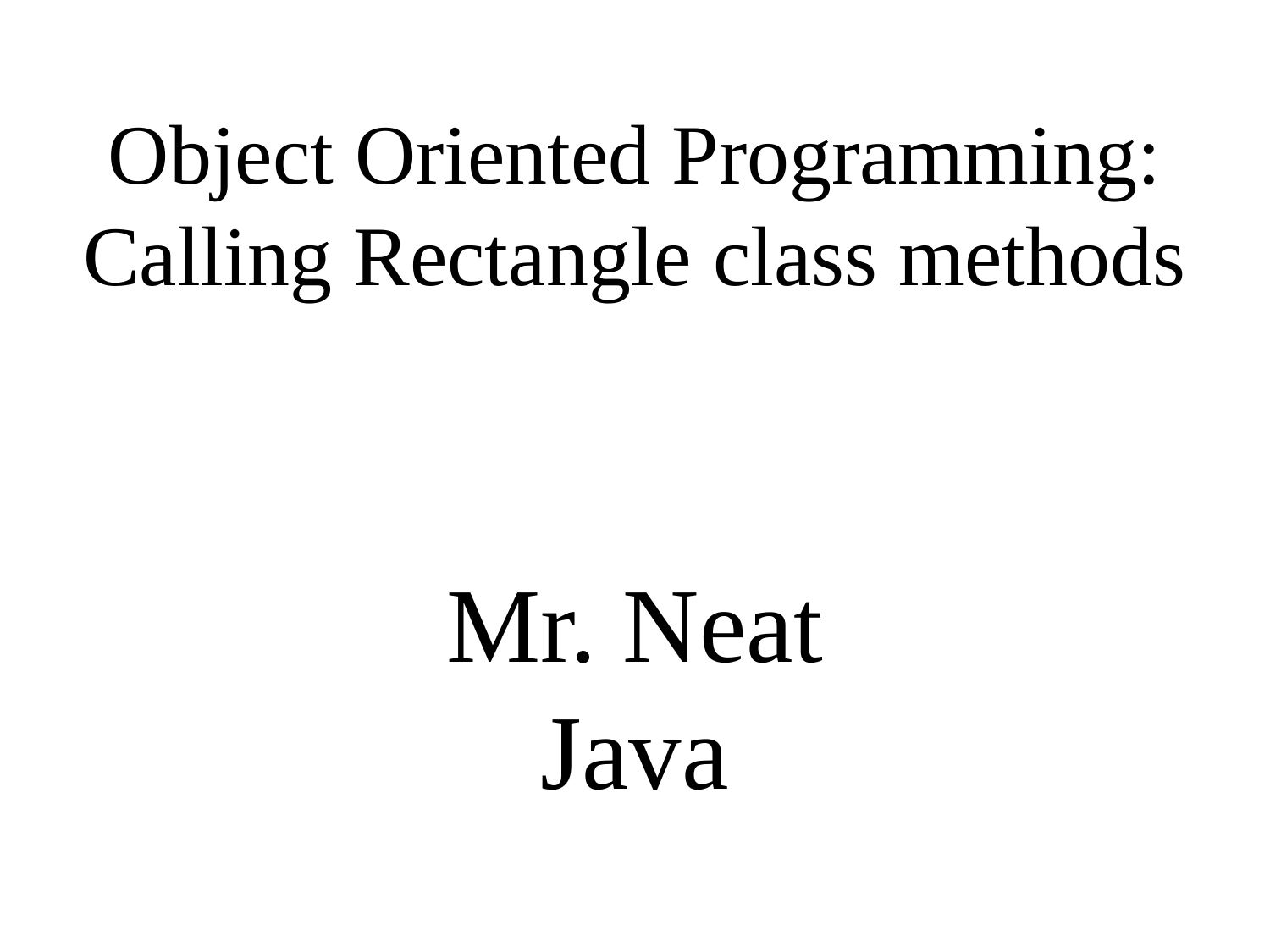

Object Oriented Programming: Calling Rectangle class methods

Mr. Neat
Java